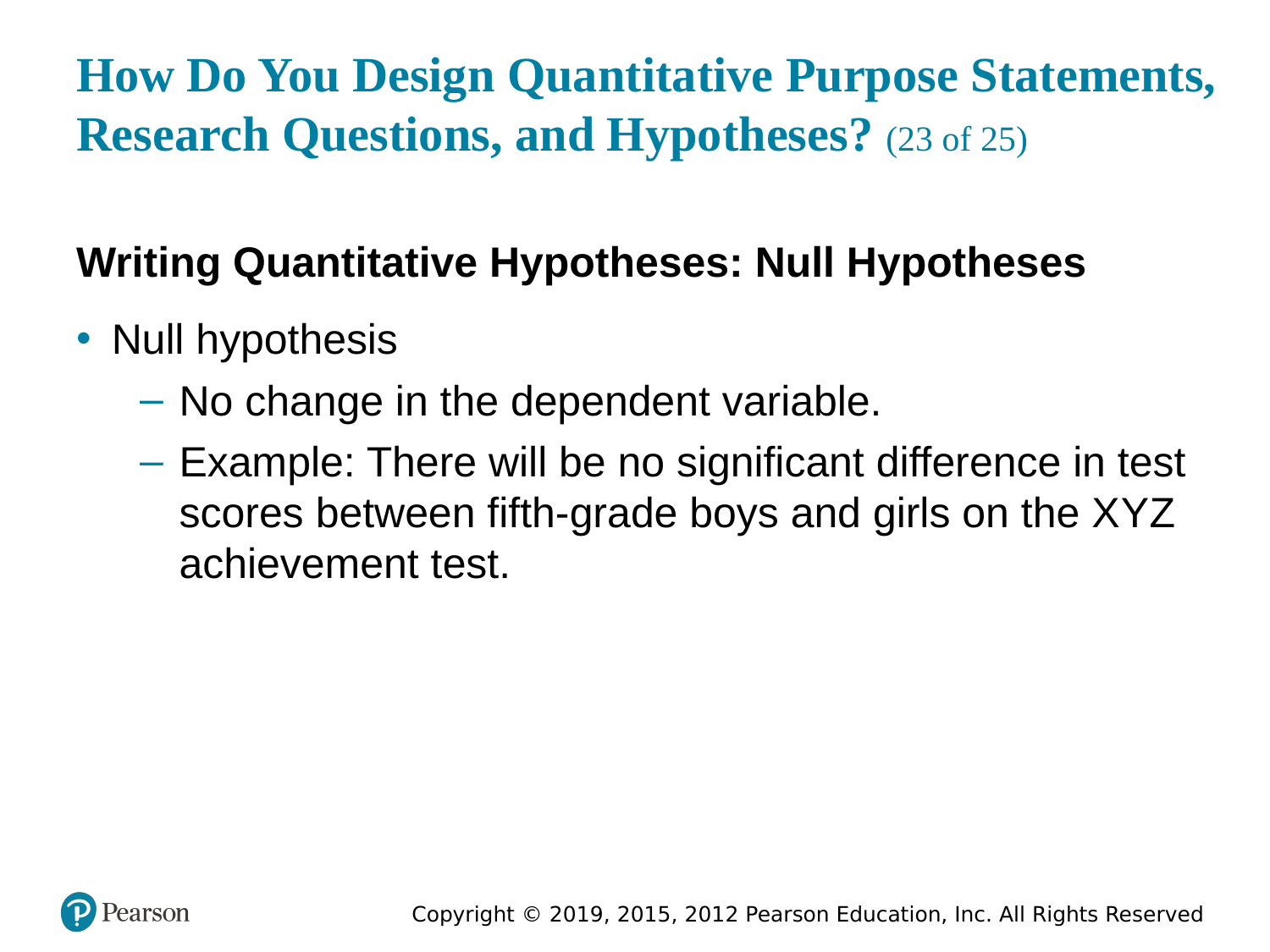

# How Do You Design Quantitative Purpose Statements, Research Questions, and Hypotheses? (23 of 25)
Writing Quantitative Hypotheses: Null Hypotheses
Null hypothesis
No change in the dependent variable.
Example: There will be no significant difference in test scores between fifth-grade boys and girls on the X Y Z achievement test.